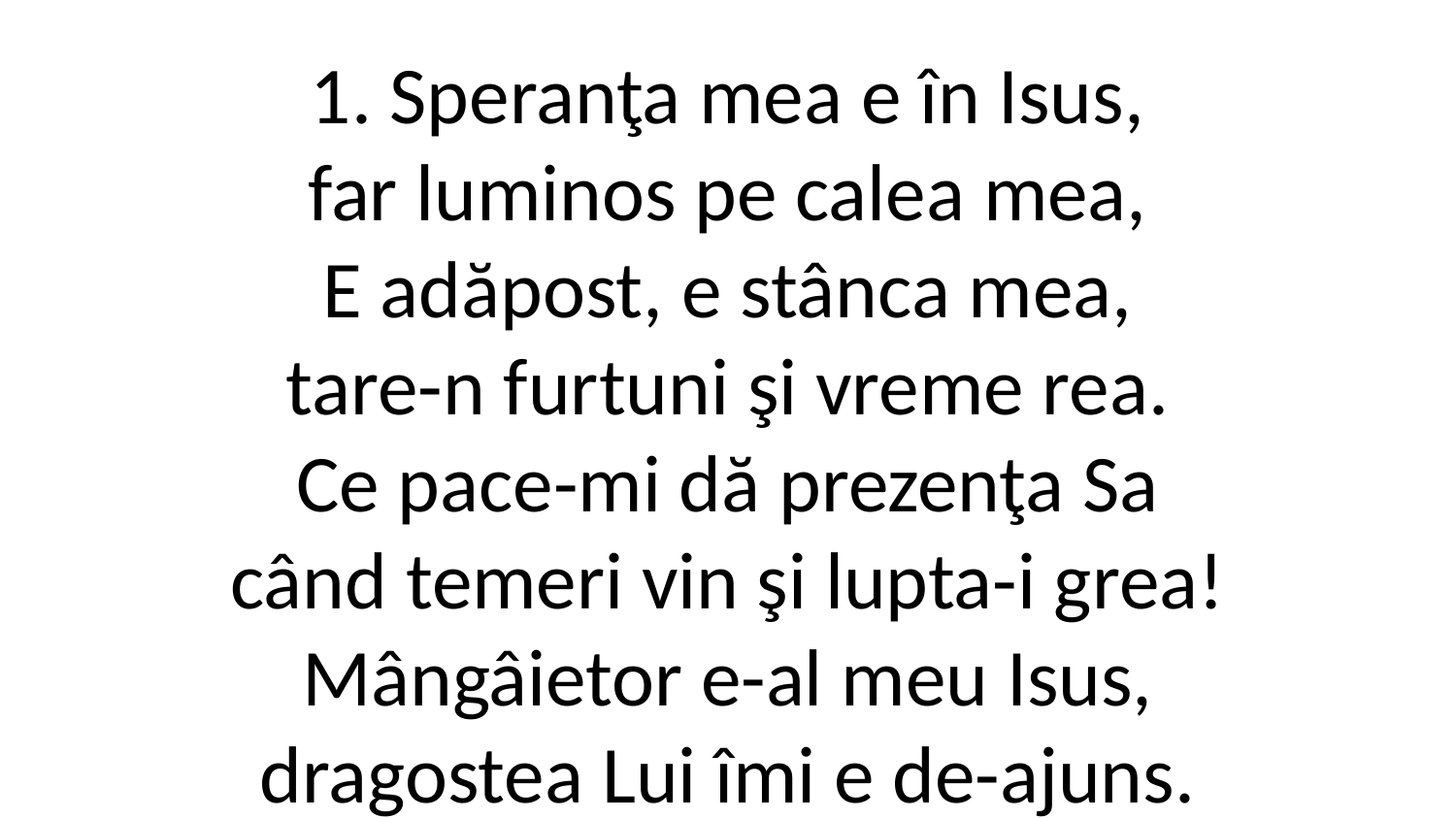

1. Speranţa mea e în Isus,
far luminos pe calea mea,
E adăpost, e stânca mea,
tare-n furtuni şi vreme rea.
Ce pace-mi dă prezenţa Sa
când temeri vin şi lupta-i grea!
Mângâietor e-al meu Isus,
dragostea Lui îmi e de-ajuns.